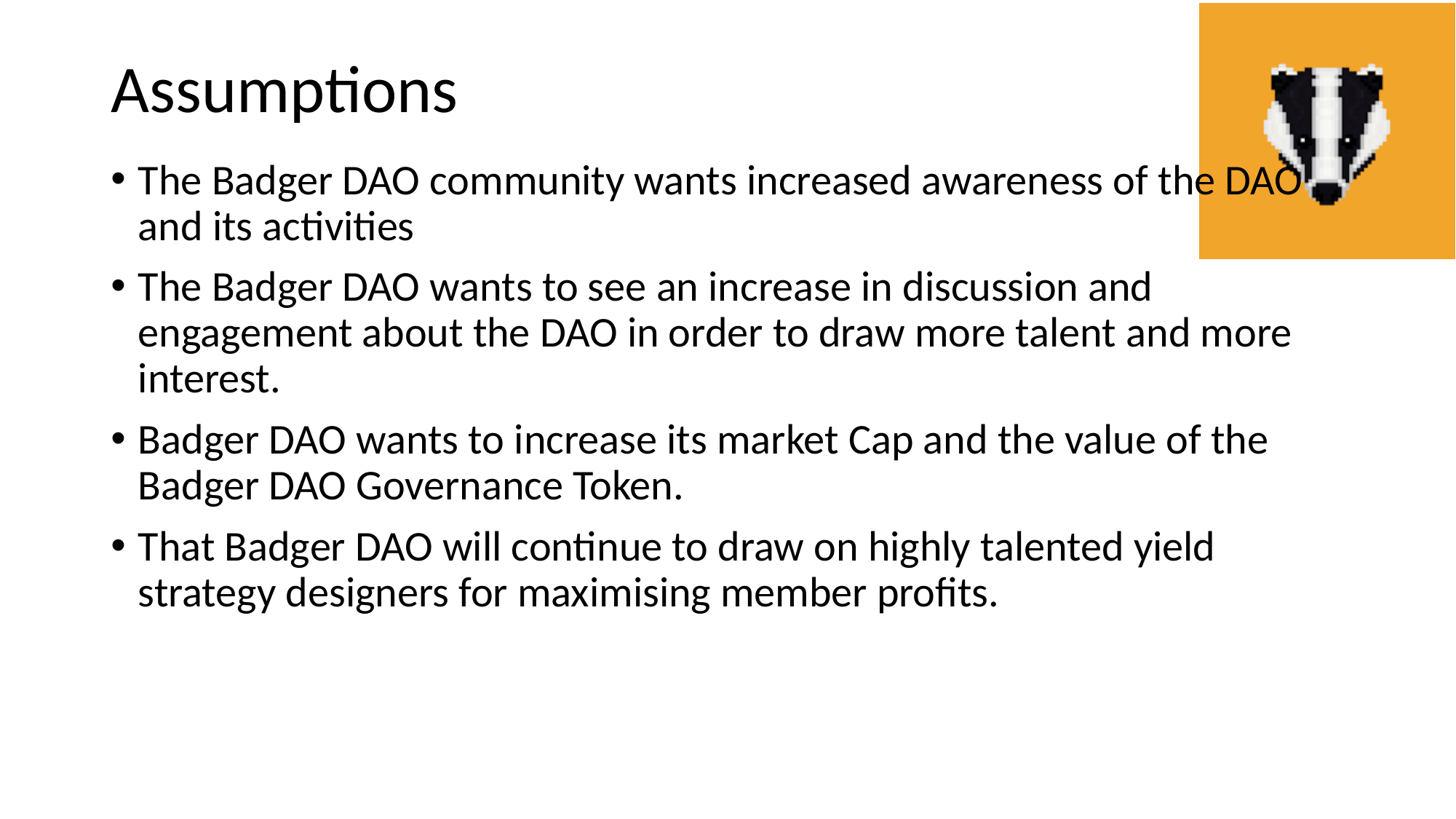

# Assumptions
The Badger DAO community wants increased awareness of the DAO and its activities
The Badger DAO wants to see an increase in discussion and engagement about the DAO in order to draw more talent and more interest.
Badger DAO wants to increase its market Cap and the value of the Badger DAO Governance Token.
That Badger DAO will continue to draw on highly talented yield strategy designers for maximising member profits.